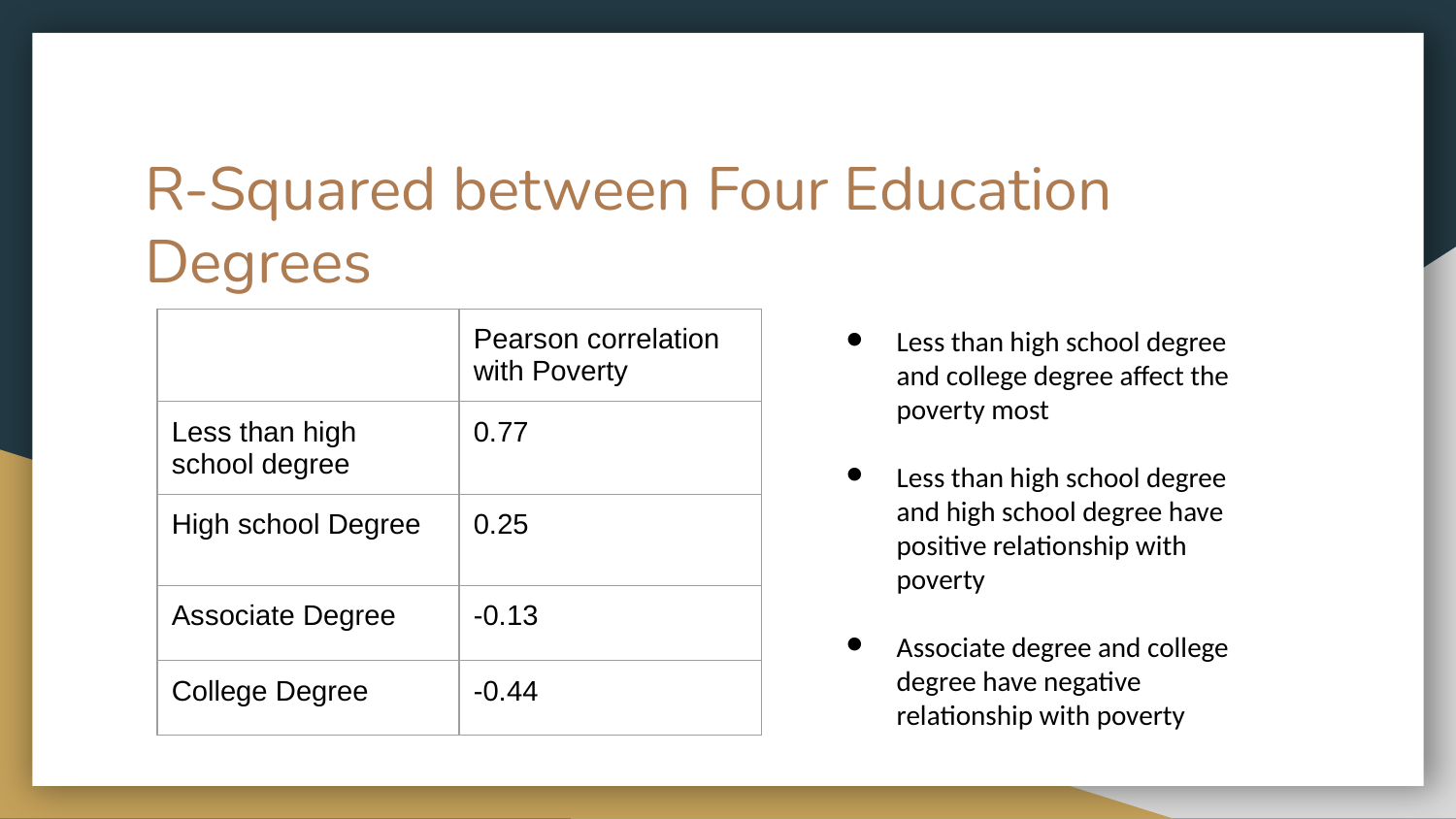

# R-Squared between Four Education Degrees
Less than high school degree and college degree affect the poverty most

Less than high school degree and high school degree have positive relationship with poverty

Associate degree and college degree have negative relationship with poverty
|  | Pearson correlation with Poverty |
| --- | --- |
| Less than high school degree | 0.77 |
| High school Degree | 0.25 |
| Associate Degree | -0.13 |
| College Degree | -0.44 |